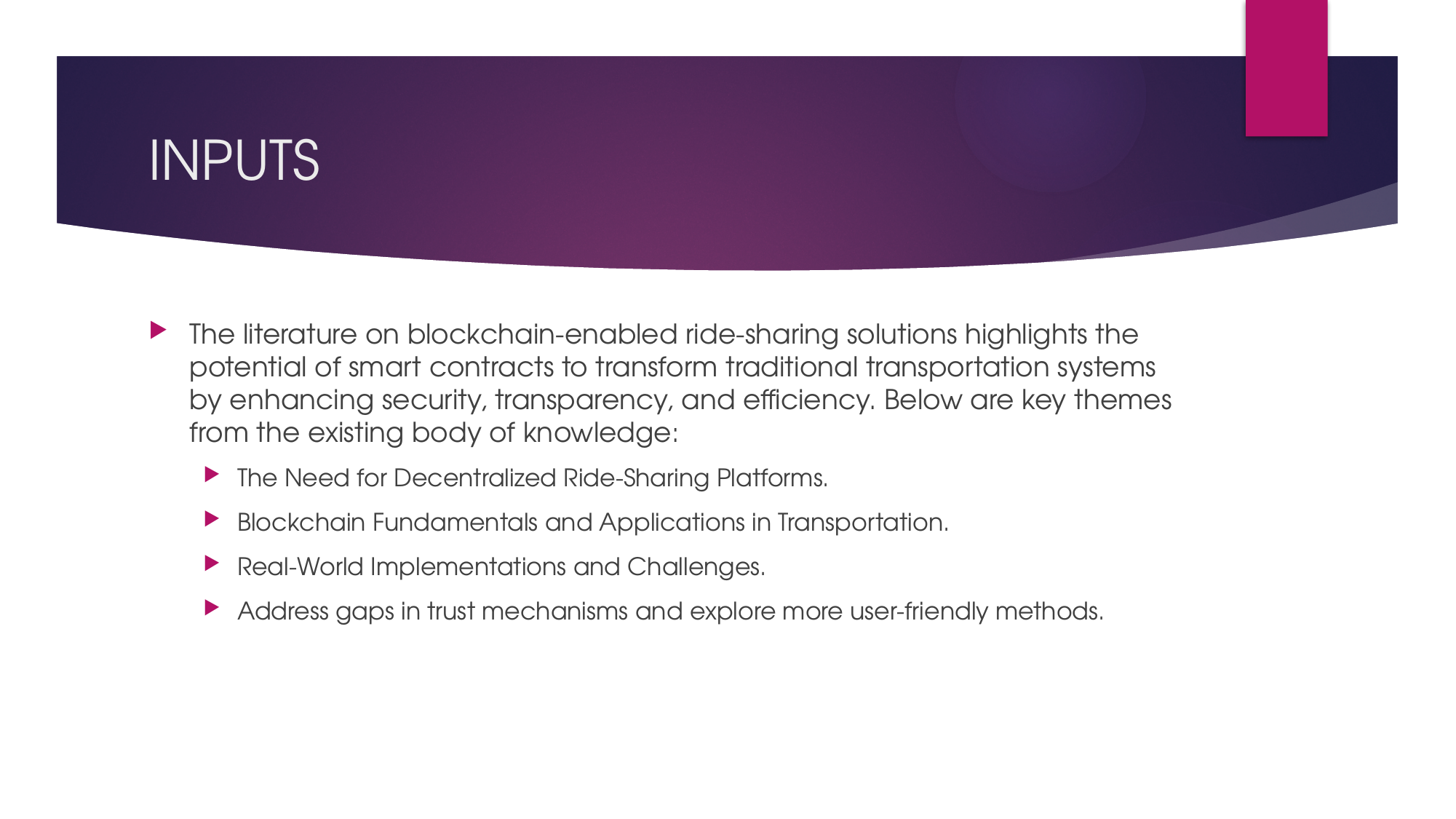

# INPUTS
The literature on blockchain-enabled ride-sharing solutions highlights the potential of smart contracts to transform traditional transportation systems by enhancing security, transparency, and efficiency. Below are key themes from the existing body of knowledge:
The Need for Decentralized Ride-Sharing Platforms.
Blockchain Fundamentals and Applications in Transportation.
Real-World Implementations and Challenges.
Address gaps in trust mechanisms and explore more user-friendly methods.